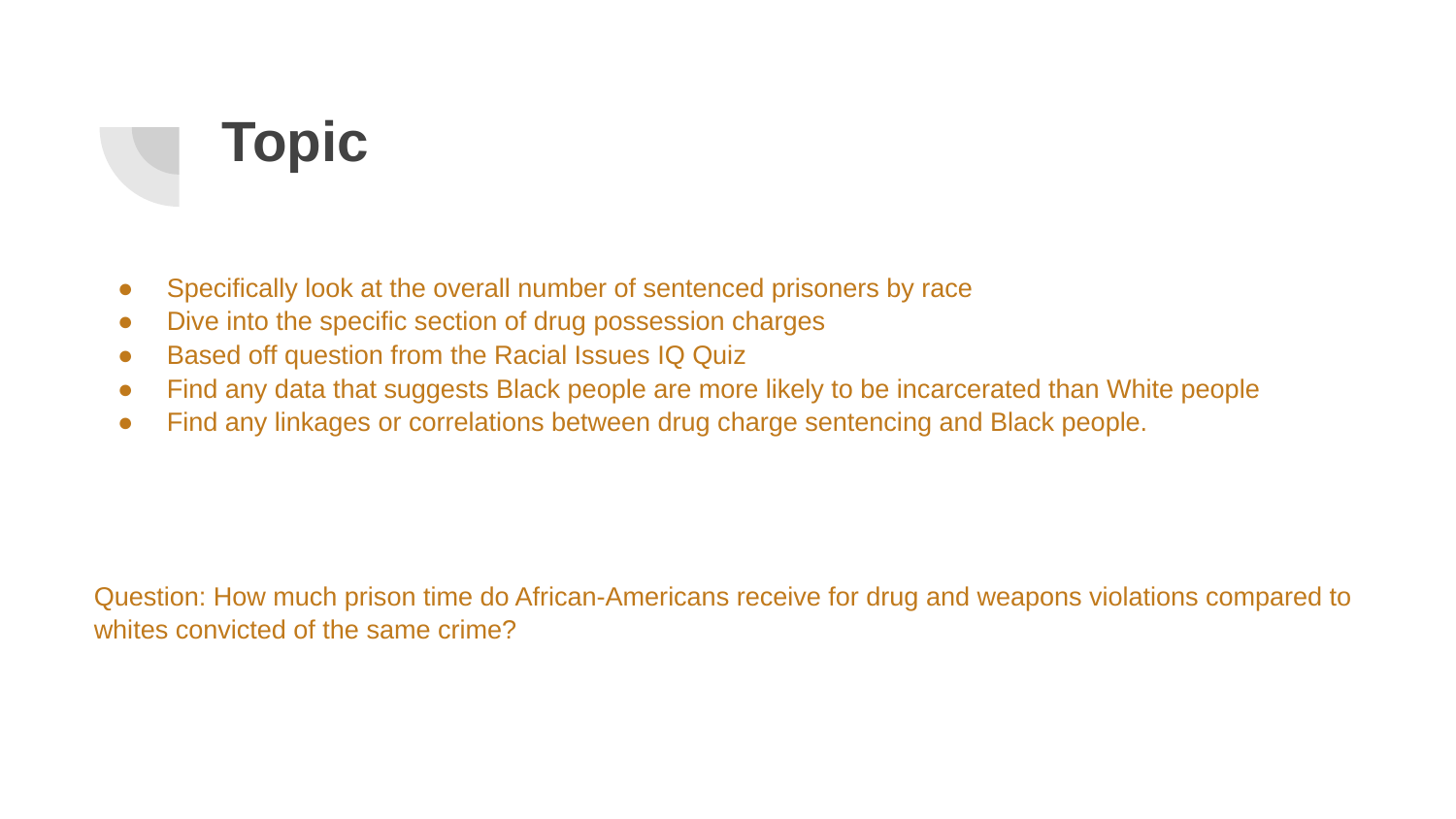

# Topic
Specifically look at the overall number of sentenced prisoners by race
Dive into the specific section of drug possession charges
Based off question from the Racial Issues IQ Quiz
Find any data that suggests Black people are more likely to be incarcerated than White people
Find any linkages or correlations between drug charge sentencing and Black people.

Question: How much prison time do African-Americans receive for drug and weapons violations compared to whites convicted of the same crime?